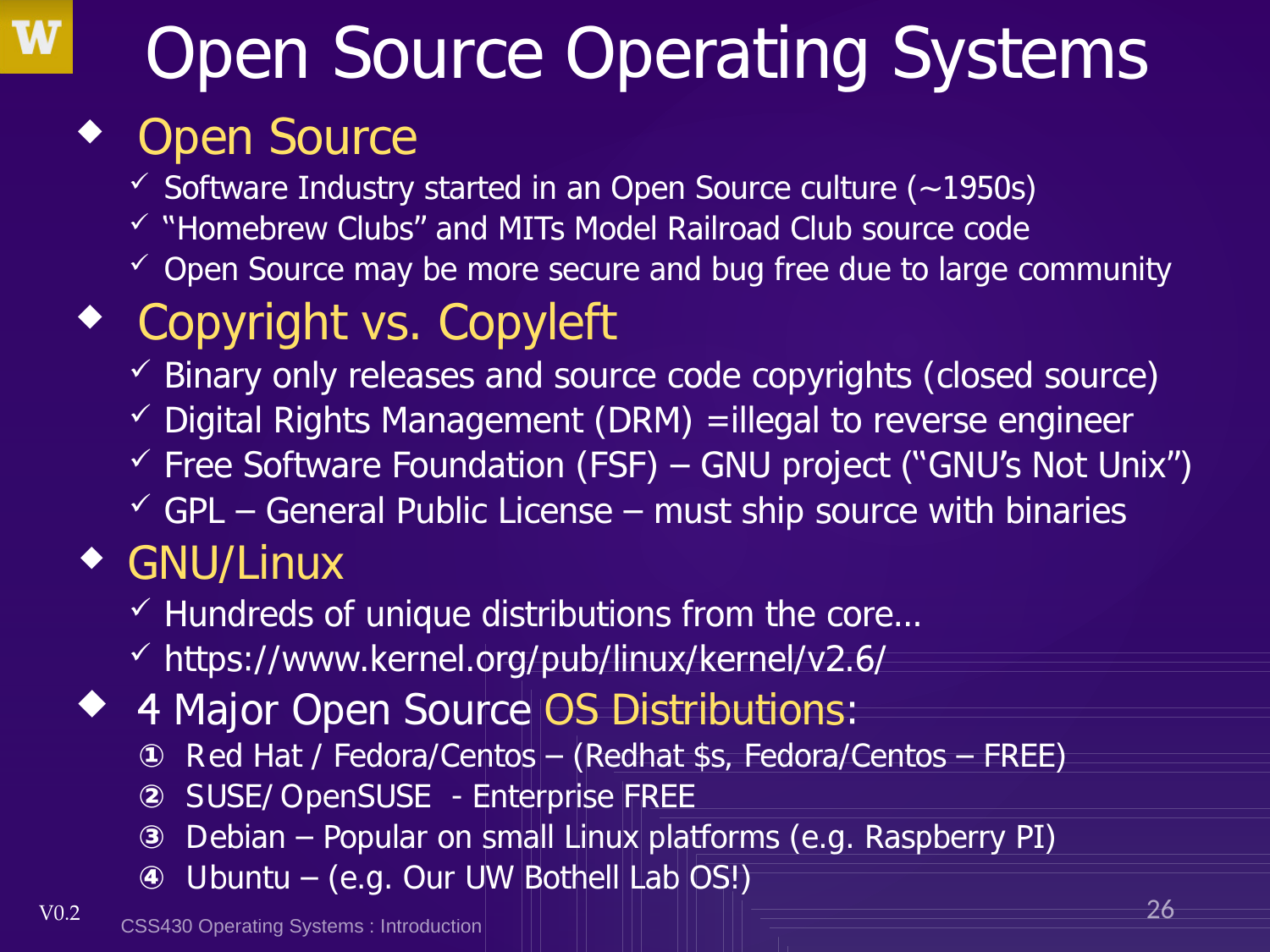

# Open Source Operating Systems
 Open Source
Software Industry started in an Open Source culture (~1950s)
“Homebrew Clubs” and MITs Model Railroad Club source code
Open Source may be more secure and bug free due to large community
 Copyright vs. Copyleft
Binary only releases and source code copyrights (closed source)
Digital Rights Management (DRM) =illegal to reverse engineer
Free Software Foundation (FSF) – GNU project (“GNU’s Not Unix”)
GPL – General Public License – must ship source with binaries
 GNU/Linux
Hundreds of unique distributions from the core…
https://www.kernel.org/pub/linux/kernel/v2.6/
4 Major Open Source OS Distributions:
Red Hat / Fedora/Centos – (Redhat $s, Fedora/Centos – FREE)
SUSE/OpenSUSE  - Enterprise FREE
Debian – Popular on small Linux platforms (e.g. Raspberry PI)
Ubuntu – (e.g. Our UW Bothell Lab OS!)
26
CSS430 Operating Systems : Introduction